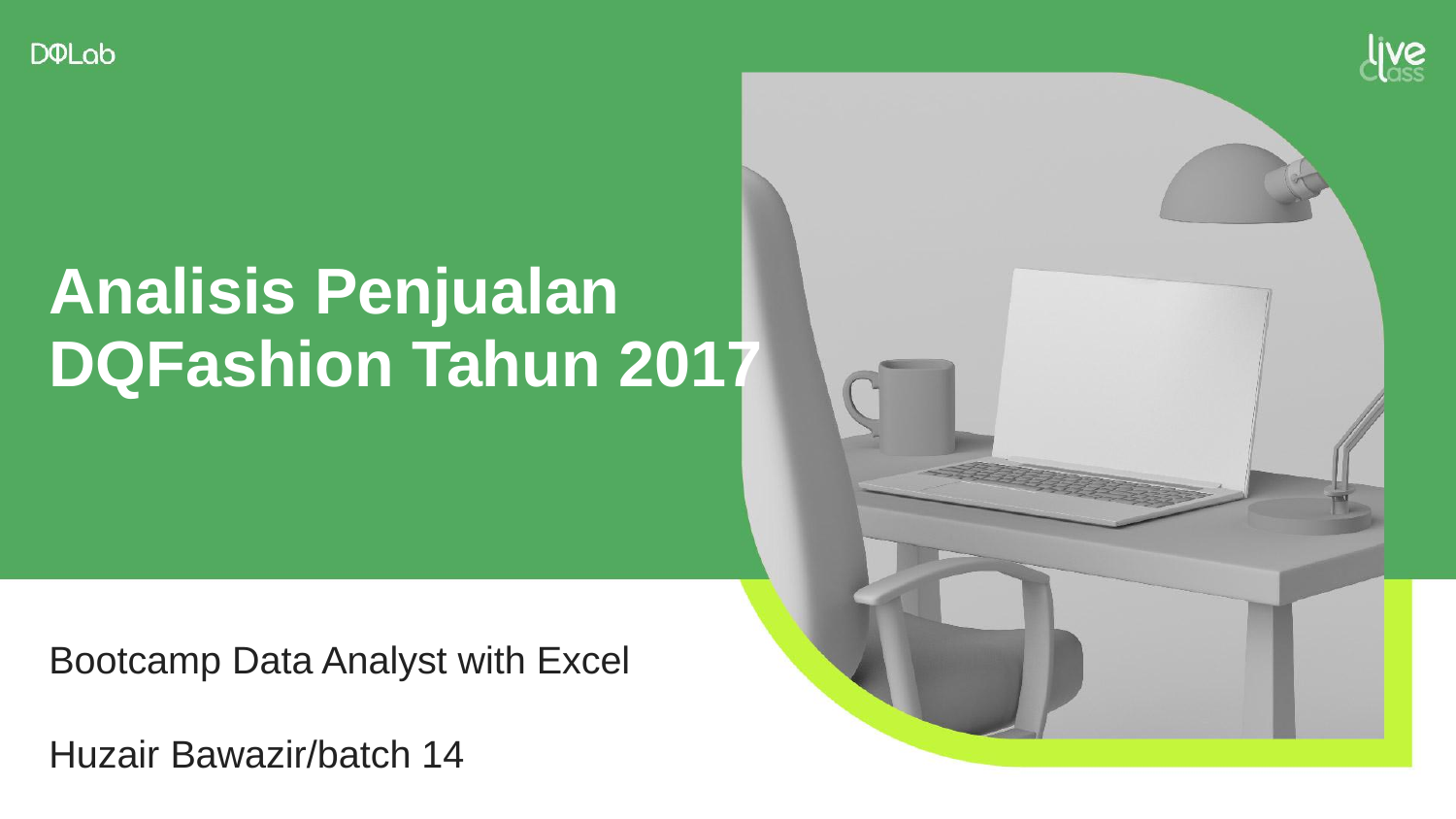

Analisis Penjualan DQFashion Tahun 2017
Bootcamp Data Analyst with Excel
Huzair Bawazir/batch 14